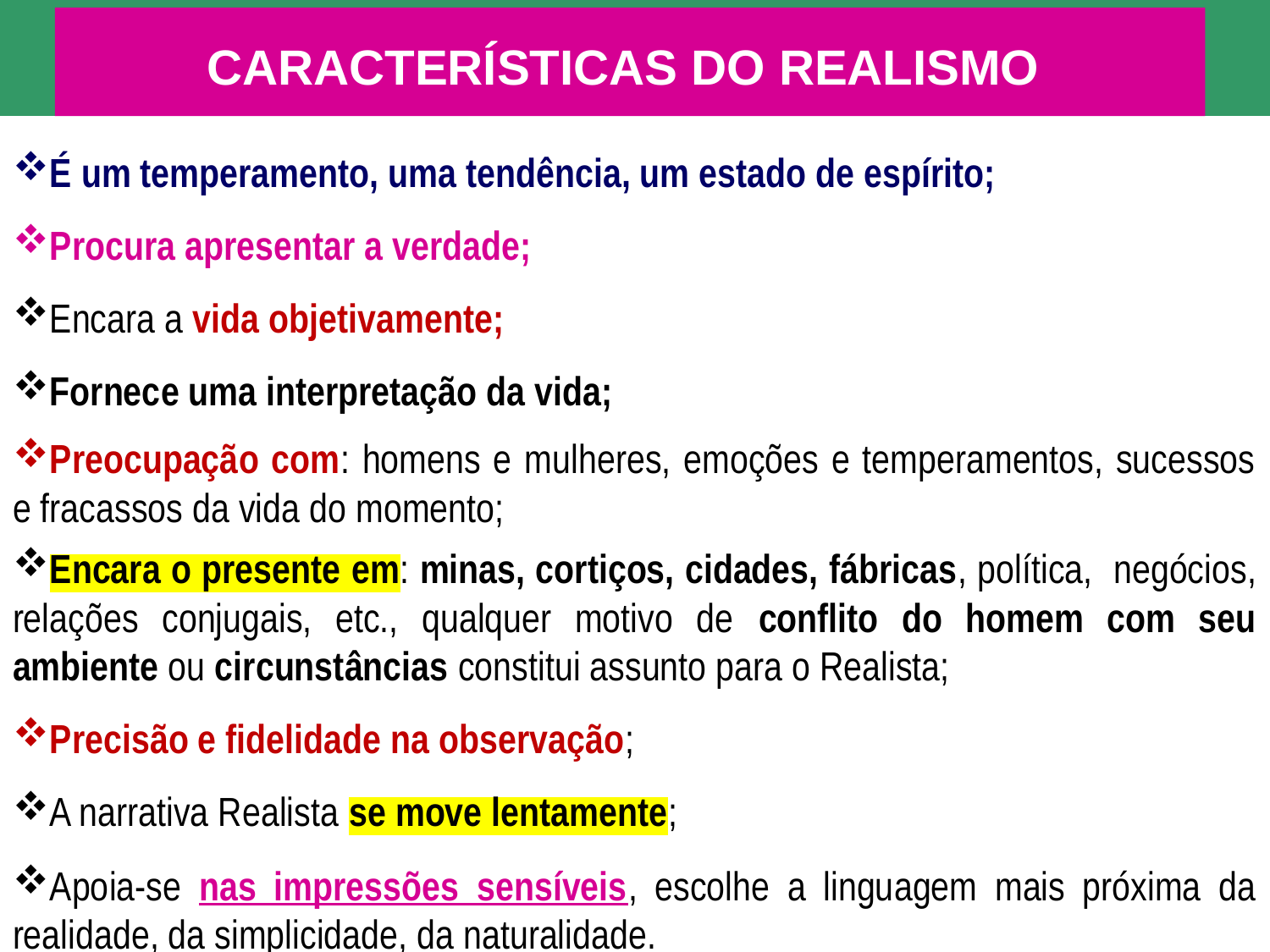

# CARACTERÍSTICAS DO REALISMO
É um temperamento, uma tendência, um estado de espírito;
Procura apresentar a verdade;
Encara a vida objetivamente;
Fornece uma interpretação da vida;

Preocupação com: homens e mulheres, emoções e temperamentos, sucessos e fracassos da vida do momento;

Encara o presente em: minas, cortiços, cidades, fábricas, política,  negócios, relações conjugais, etc., qualquer motivo de conflito do homem com seu ambiente ou circunstâncias constitui assunto para o Realista;
Precisão e fidelidade na observação;
A narrativa Realista se move lentamente;

Apoia-se nas impressões sensíveis, escolhe a linguagem mais próxima da realidade, da simplicidade, da naturalidade.